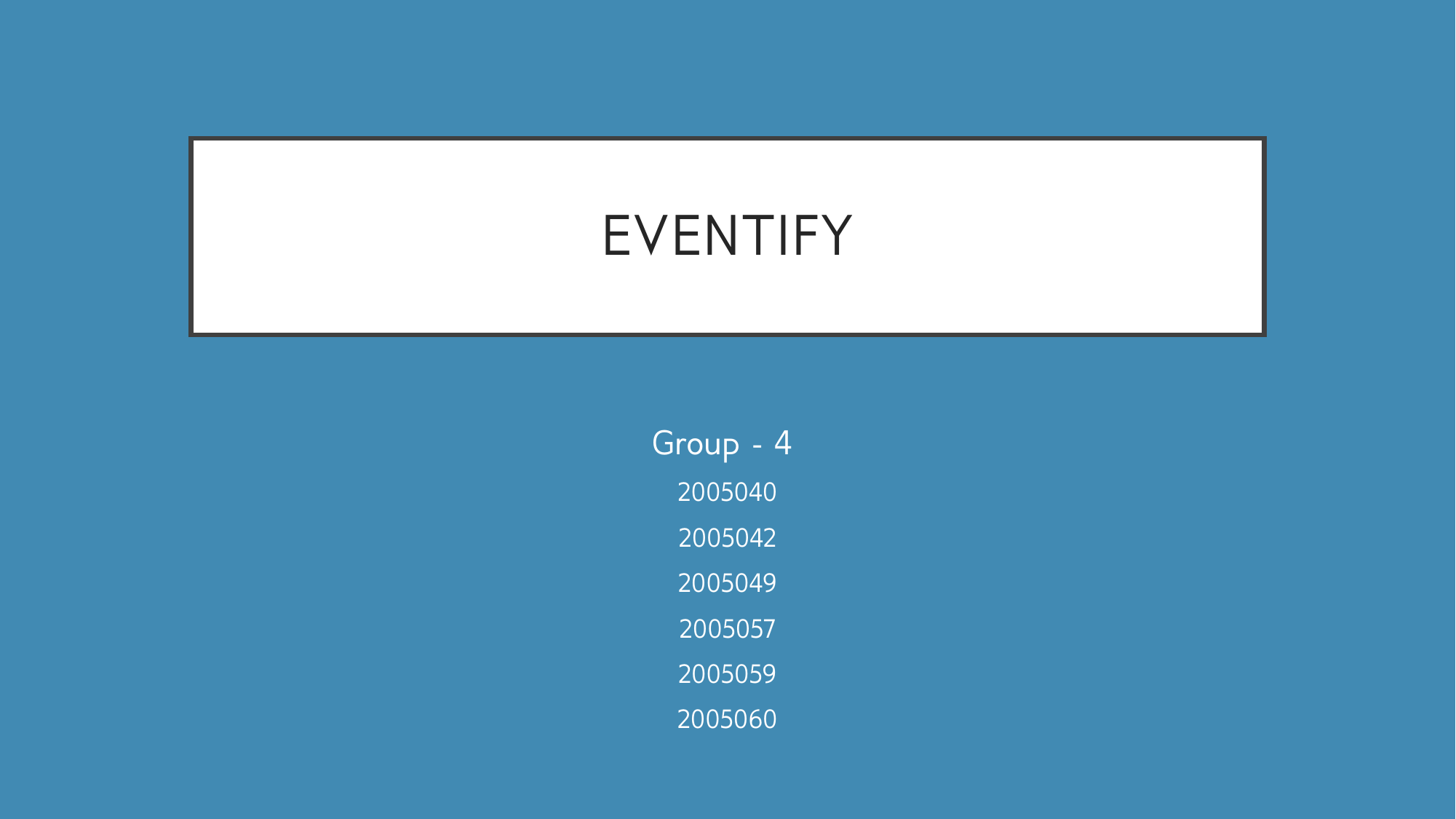

# Eventify

Group - 4
2005040
2005042
2005049
2005057
2005059
2005060